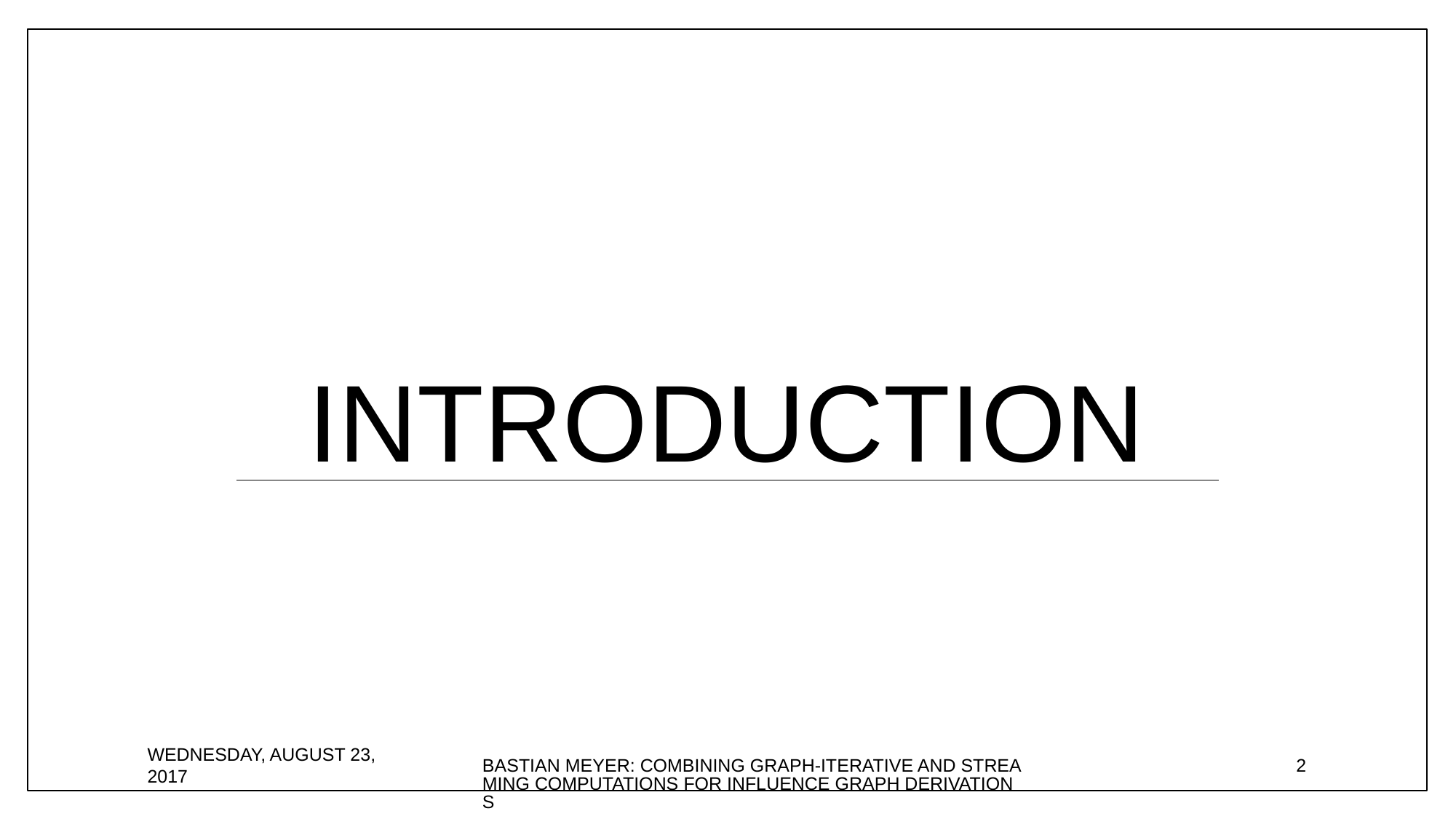

# Introduction

Wednesday, August 23, 2017
Bastian Meyer: Combining Graph-Iterative and Streaming Computations for Influence Graph Derivations
2